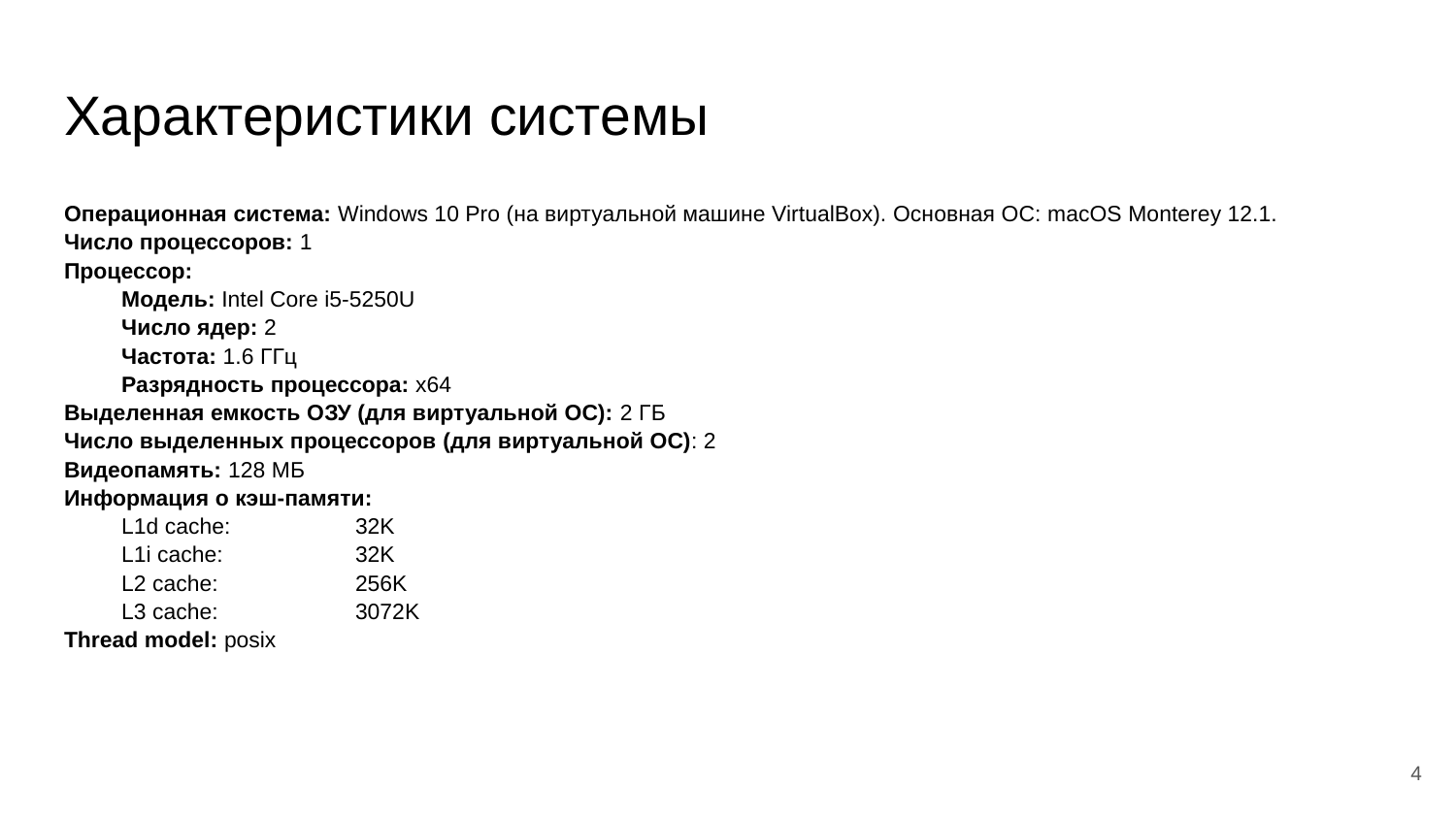

# Характеристики системы
Операционная система: Windows 10 Pro (на виртуальной машине VirtualBox). Основная ОС: macOS Monterey 12.1.
Число процессоров: 1
Процессор:
Модель: Intel Core i5-5250U
Число ядер: 2
Частота: 1.6 ГГц
Разрядность процессора: х64
Выделенная емкость ОЗУ (для виртуальной ОС): 2 ГБ
Число выделенных процессоров (для виртуальной ОС): 2
Видеопамять: 128 МБ
Информация о кэш-памяти:
L1d cache:           	32K
L1i cache:           	32K
L2 cache:            	256K
L3 cache:            	3072K
Thread model: posix
4